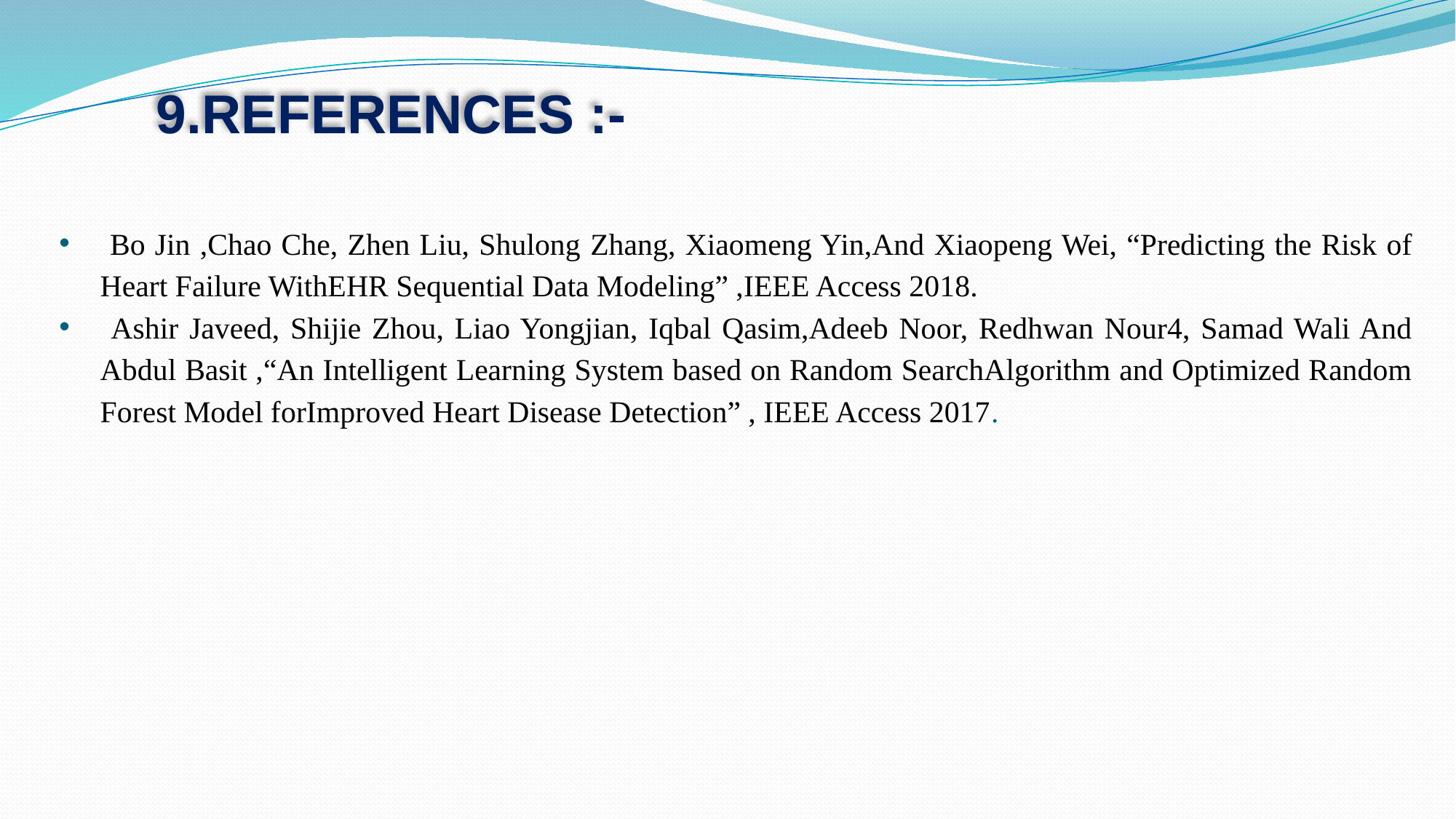

9.REFERENCES :-

 Bo Jin ,Chao Che, Zhen Liu, Shulong Zhang, Xiaomeng Yin,And Xiaopeng Wei, “Predicting the Risk of Heart Failure WithEHR Sequential Data Modeling” ,IEEE Access 2018.
 Ashir Javeed, Shijie Zhou, Liao Yongjian, Iqbal Qasim,Adeeb Noor, Redhwan Nour4, Samad Wali And Abdul Basit ,“An Intelligent Learning System based on Random SearchAlgorithm and Optimized Random Forest Model forImproved Heart Disease Detection” , IEEE Access 2017.